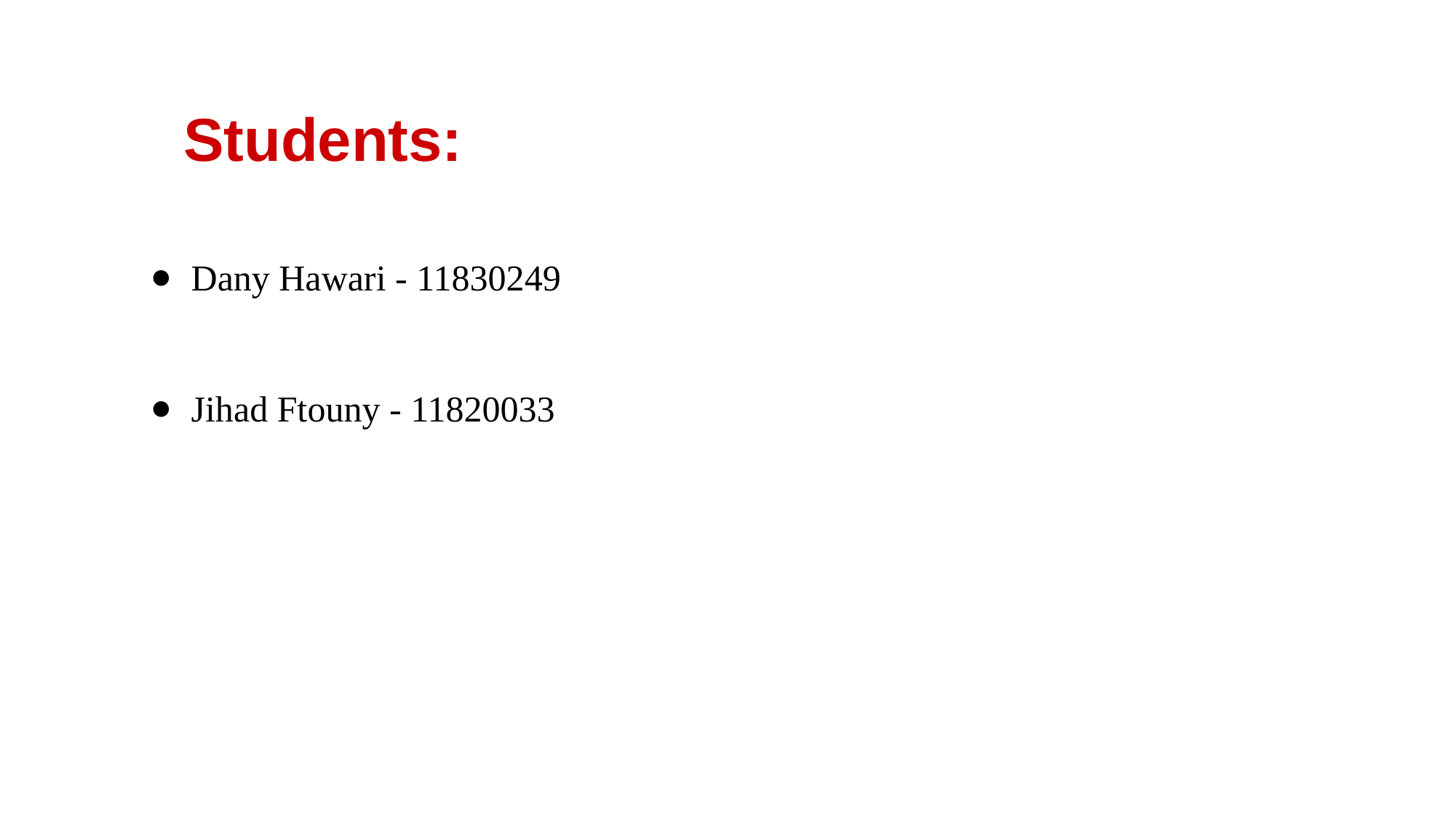

# Students:
Dany Hawari - 11830249

Jihad Ftouny - 11820033